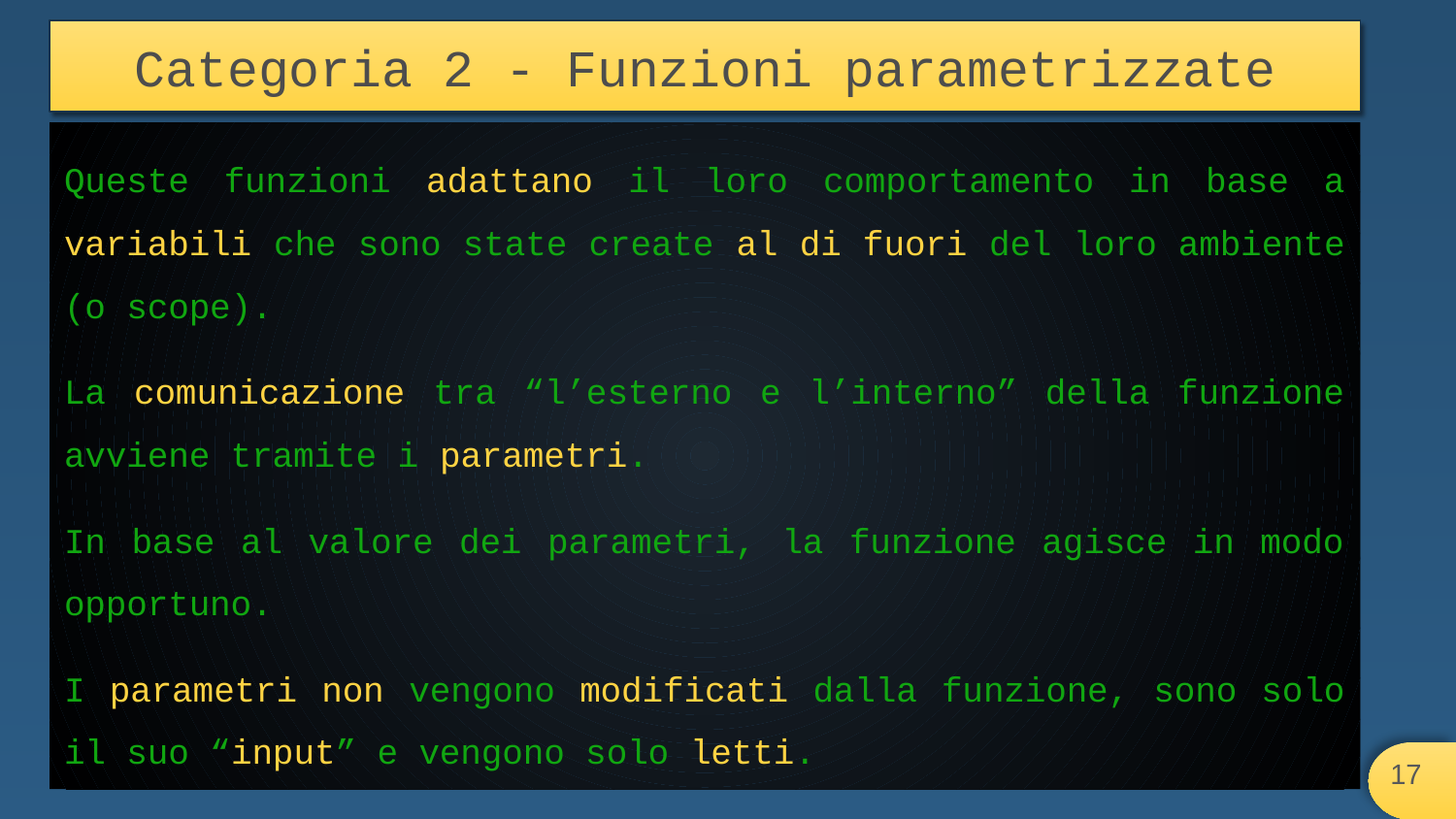

# Categoria 2 - Funzioni parametrizzate
Queste funzioni adattano il loro comportamento in base a variabili che sono state create al di fuori del loro ambiente (o scope).
La comunicazione tra “l’esterno e l’interno” della funzione avviene tramite i parametri.
In base al valore dei parametri, la funzione agisce in modo opportuno.
I parametri non vengono modificati dalla funzione, sono solo il suo “input” e vengono solo letti.
17